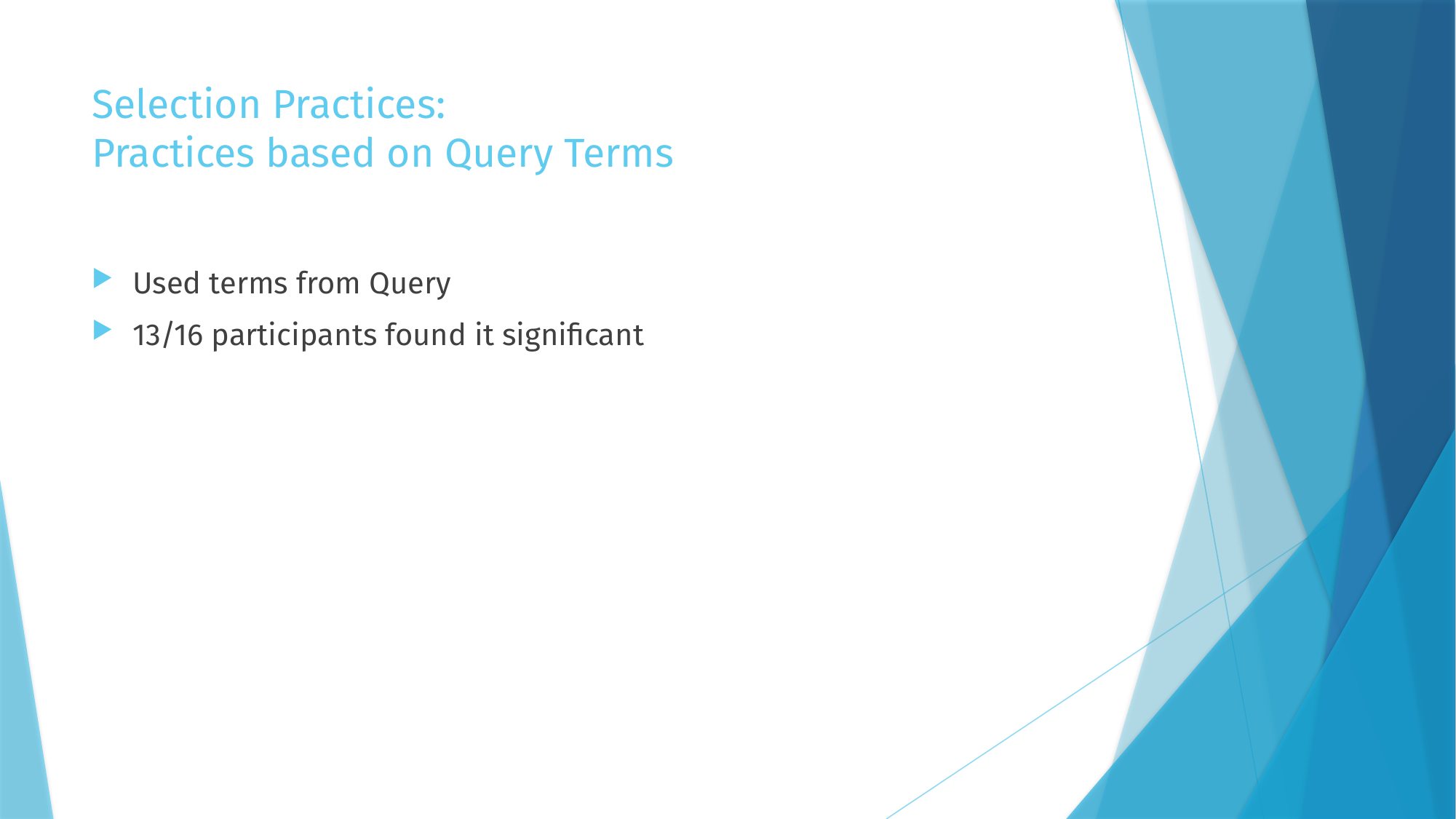

# Selection Practices: Practices based on Query Terms
Used terms from Query
13/16 participants found it significant